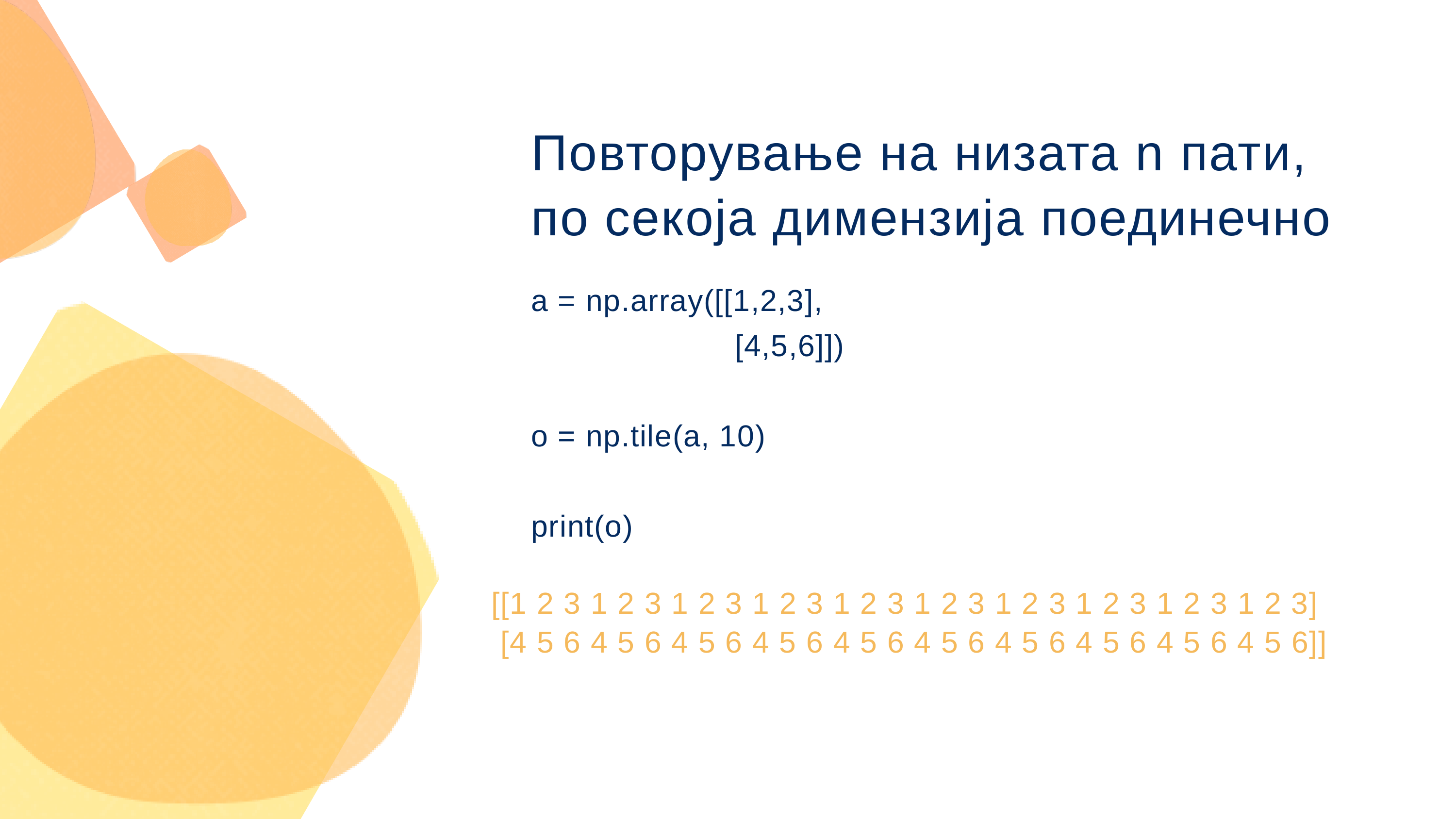

Повторување на низата n пати,
по секоја димензија поединечно

a = np.array([[1,2,3],
                      [4,5,6]])

o = np.tile(a, 10)

print(o)

[[1 2 3 1 2 3 1 2 3 1 2 3 1 2 3 1 2 3 1 2 3 1 2 3 1 2 3 1 2 3]
 [4 5 6 4 5 6 4 5 6 4 5 6 4 5 6 4 5 6 4 5 6 4 5 6 4 5 6 4 5 6]]